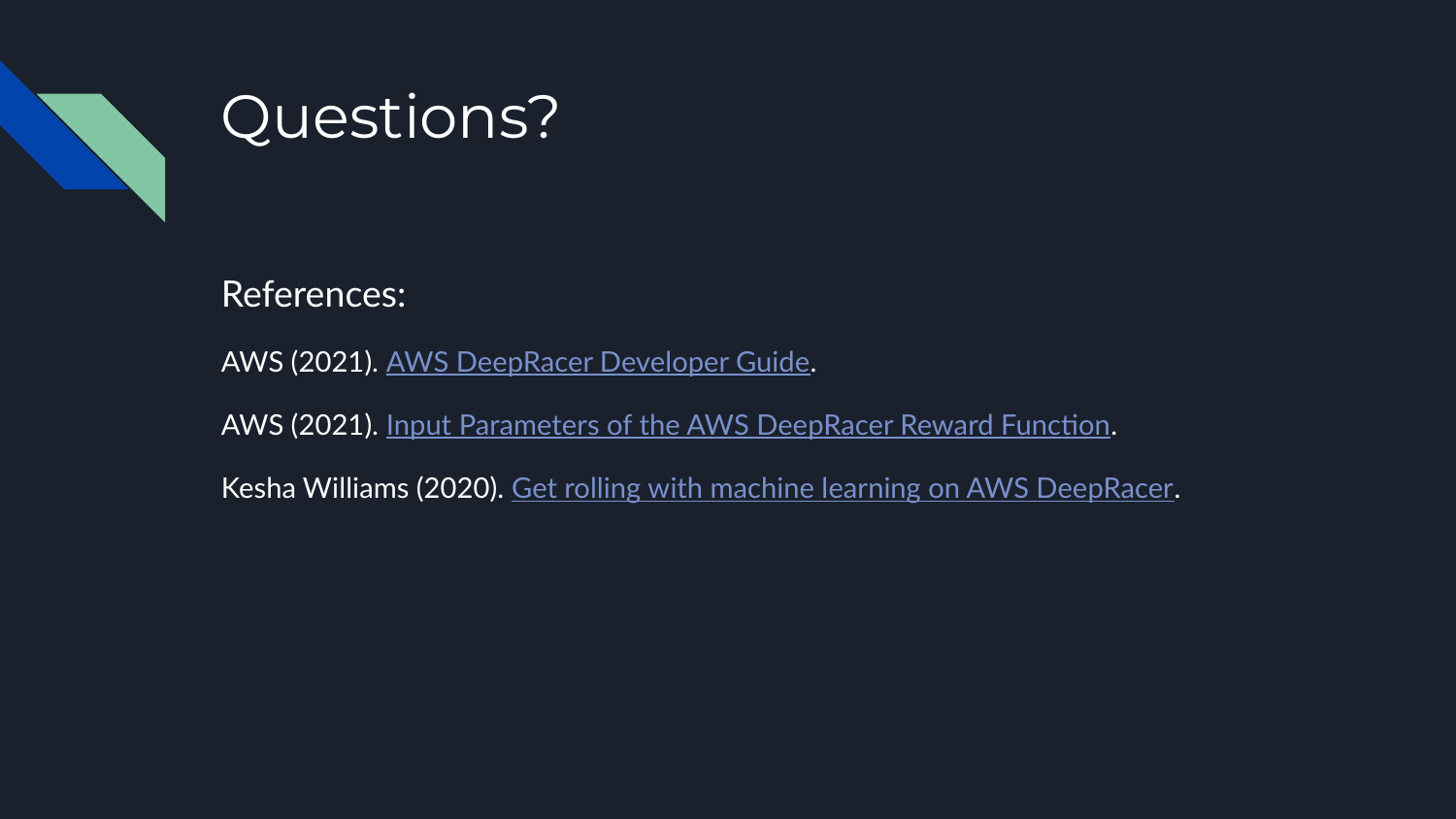

# Questions?
References:
AWS (2021). AWS DeepRacer Developer Guide.
AWS (2021). Input Parameters of the AWS DeepRacer Reward Function.
Kesha Williams (2020). Get rolling with machine learning on AWS DeepRacer.